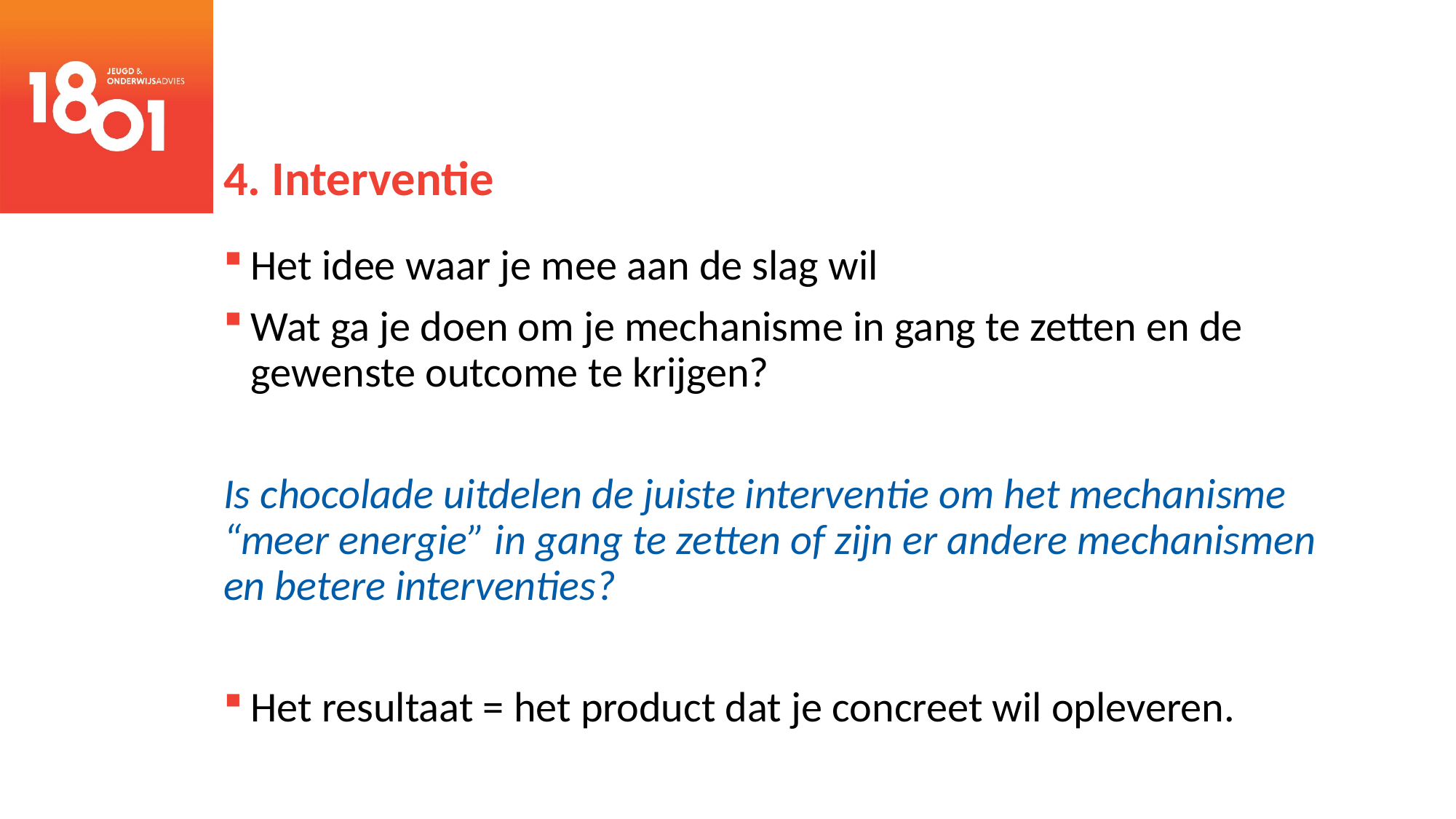

# 4. Interventie
Het idee waar je mee aan de slag wil
Wat ga je doen om je mechanisme in gang te zetten en de gewenste outcome te krijgen?

Is chocolade uitdelen de juiste interventie om het mechanisme “meer energie” in gang te zetten of zijn er andere mechanismen en betere interventies?

Het resultaat = het product dat je concreet wil opleveren.